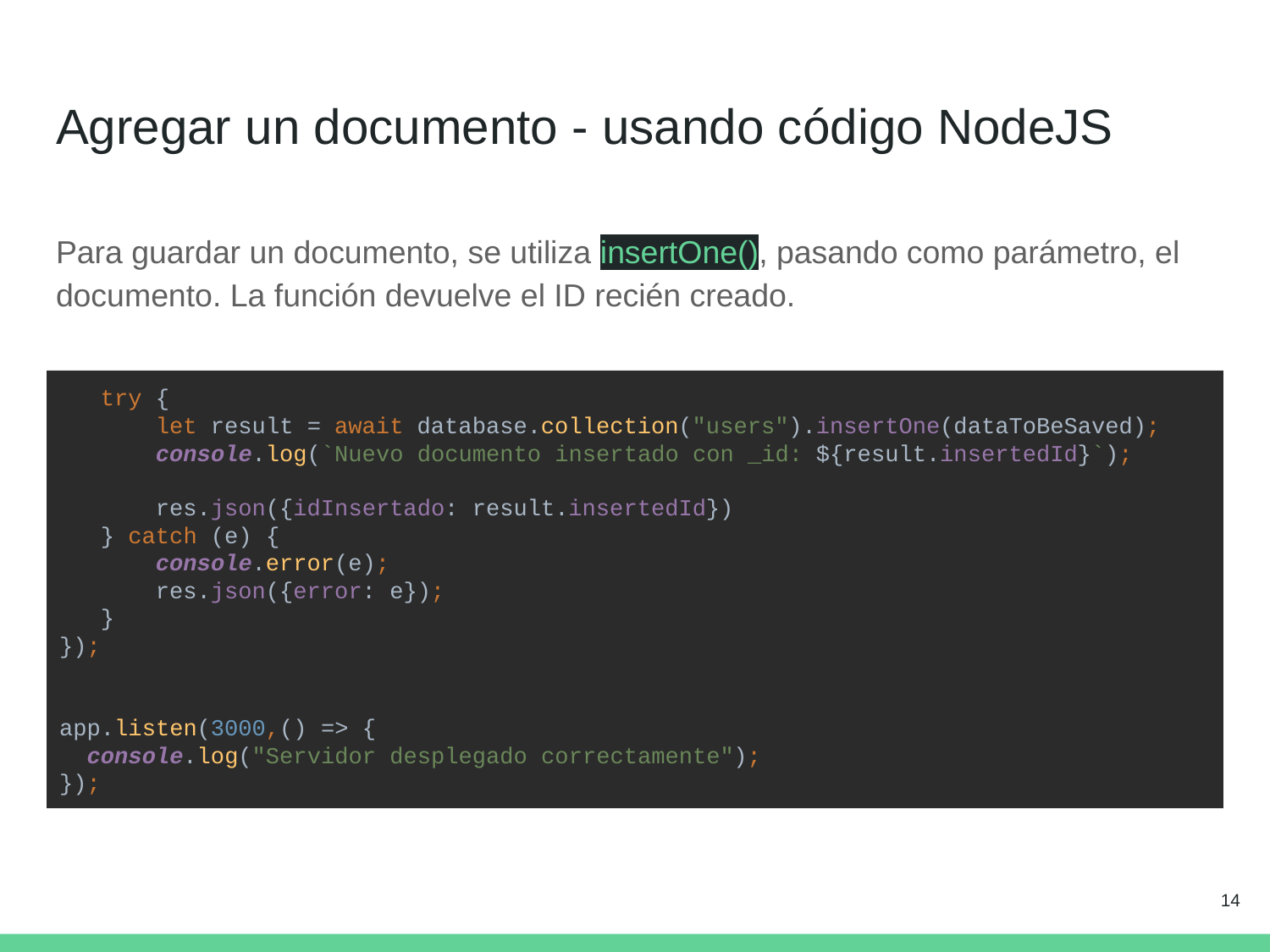

# Agregar un documento - usando código NodeJS
Para guardar un documento, se utiliza insertOne(), pasando como parámetro, el documento. La función devuelve el ID recién creado.
   try {
       let result = await database.collection("users").insertOne(dataToBeSaved);
       console.log(`Nuevo documento insertado con _id: ${result.insertedId}`);

       res.json({idInsertado: result.insertedId})
   } catch (e) {
       console.error(e);
       res.json({error: e});
   }
});

app.listen(3000,() => {
  console.log("Servidor desplegado correctamente");
});
14